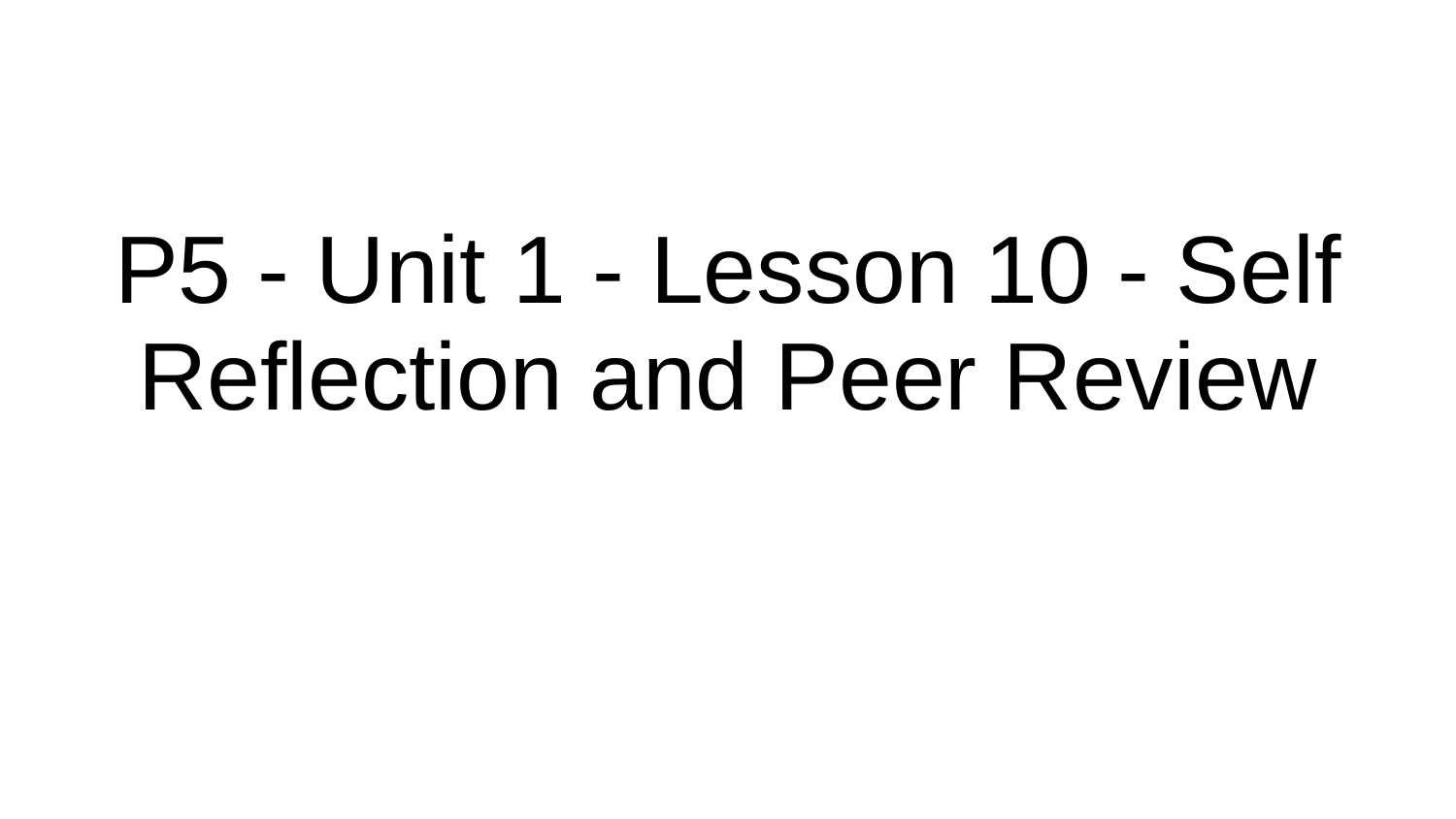

# P5 - Unit 1 - Lesson 10 - Self Reflection and Peer Review